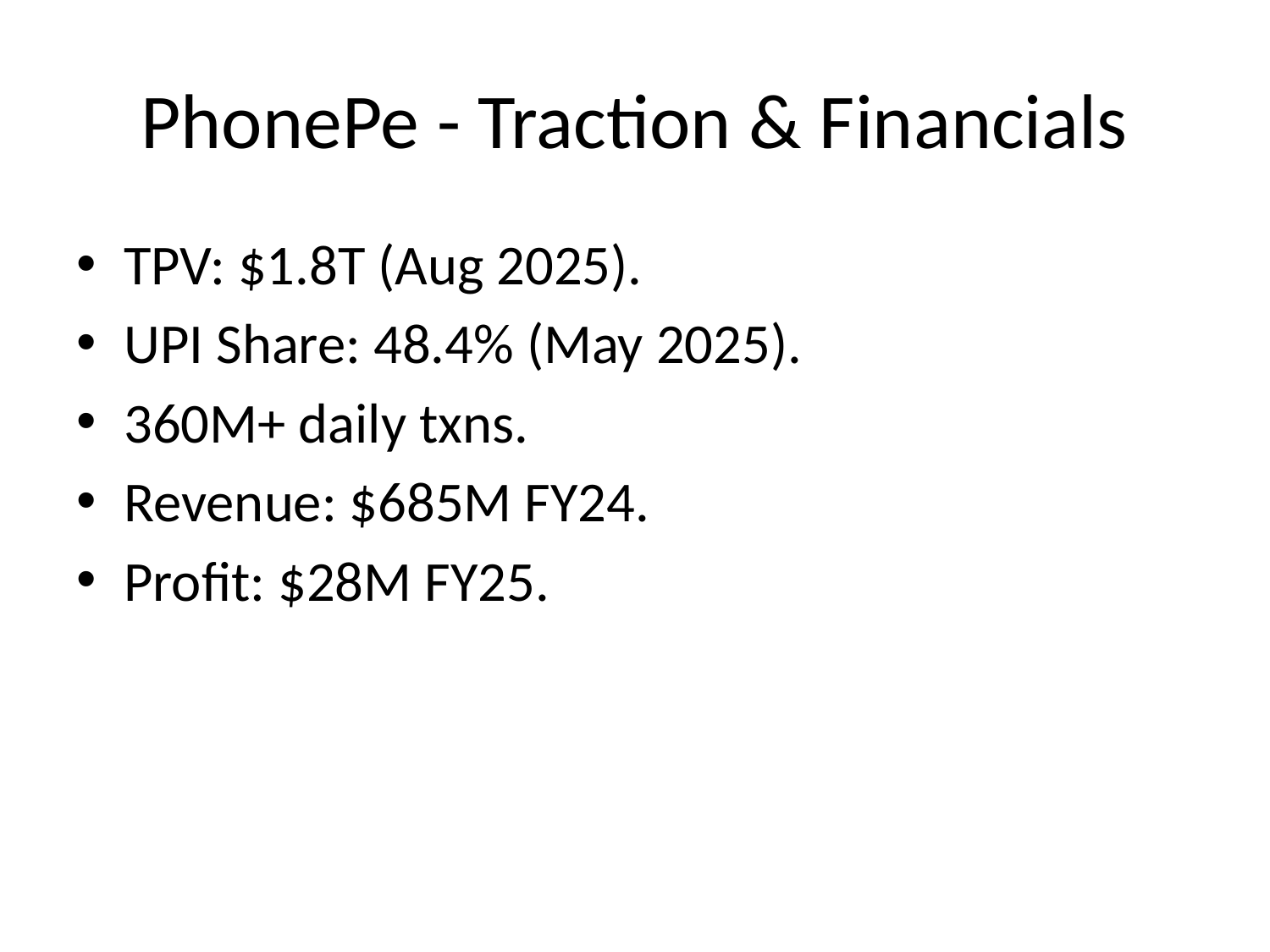

# PhonePe - Traction & Financials
TPV: $1.8T (Aug 2025).
UPI Share: 48.4% (May 2025).
360M+ daily txns.
Revenue: $685M FY24.
Profit: $28M FY25.